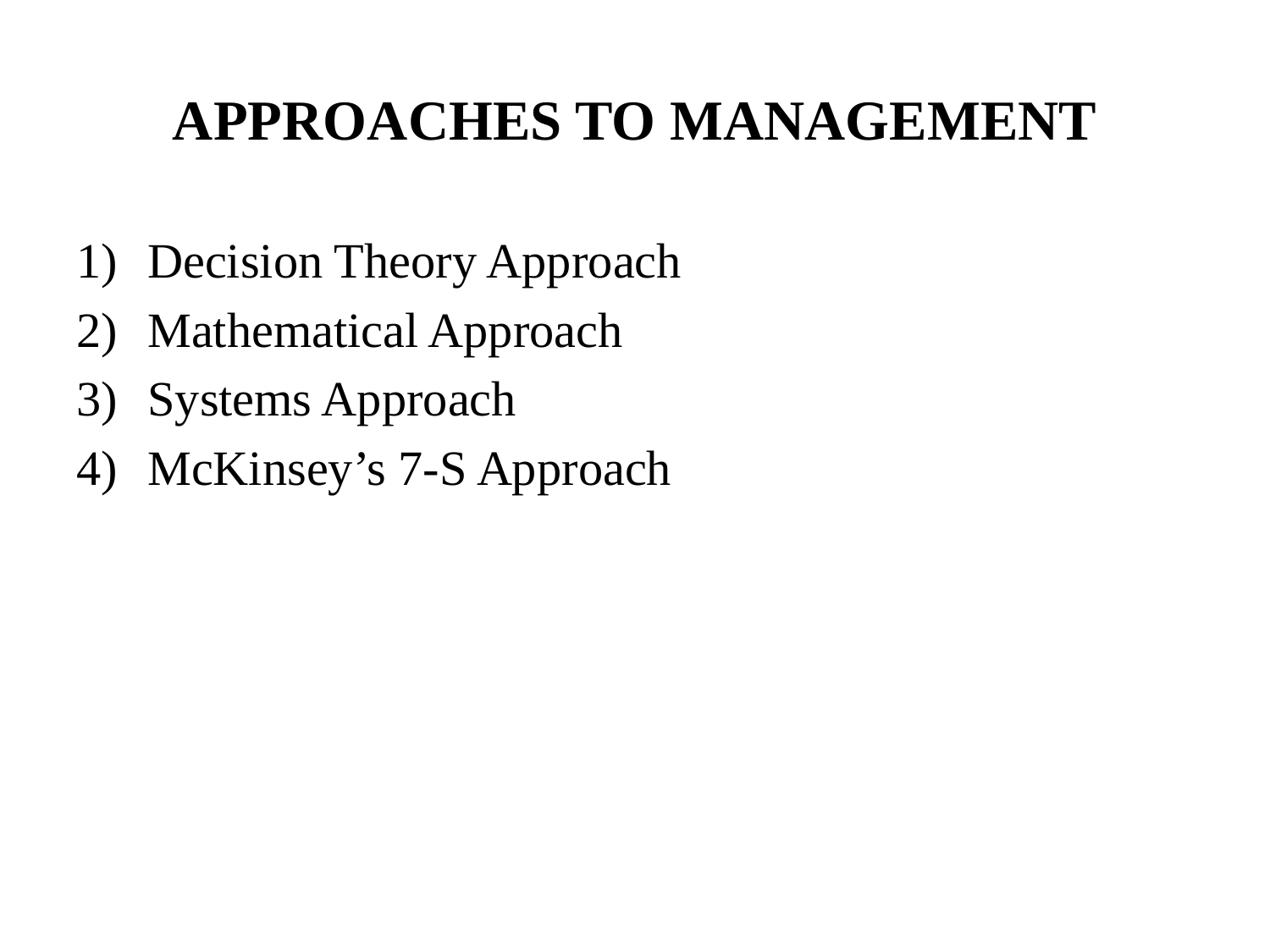

# APPROACHES TO MANAGEMENT
Decision Theory Approach
Mathematical Approach
Systems Approach
McKinsey’s 7-S Approach